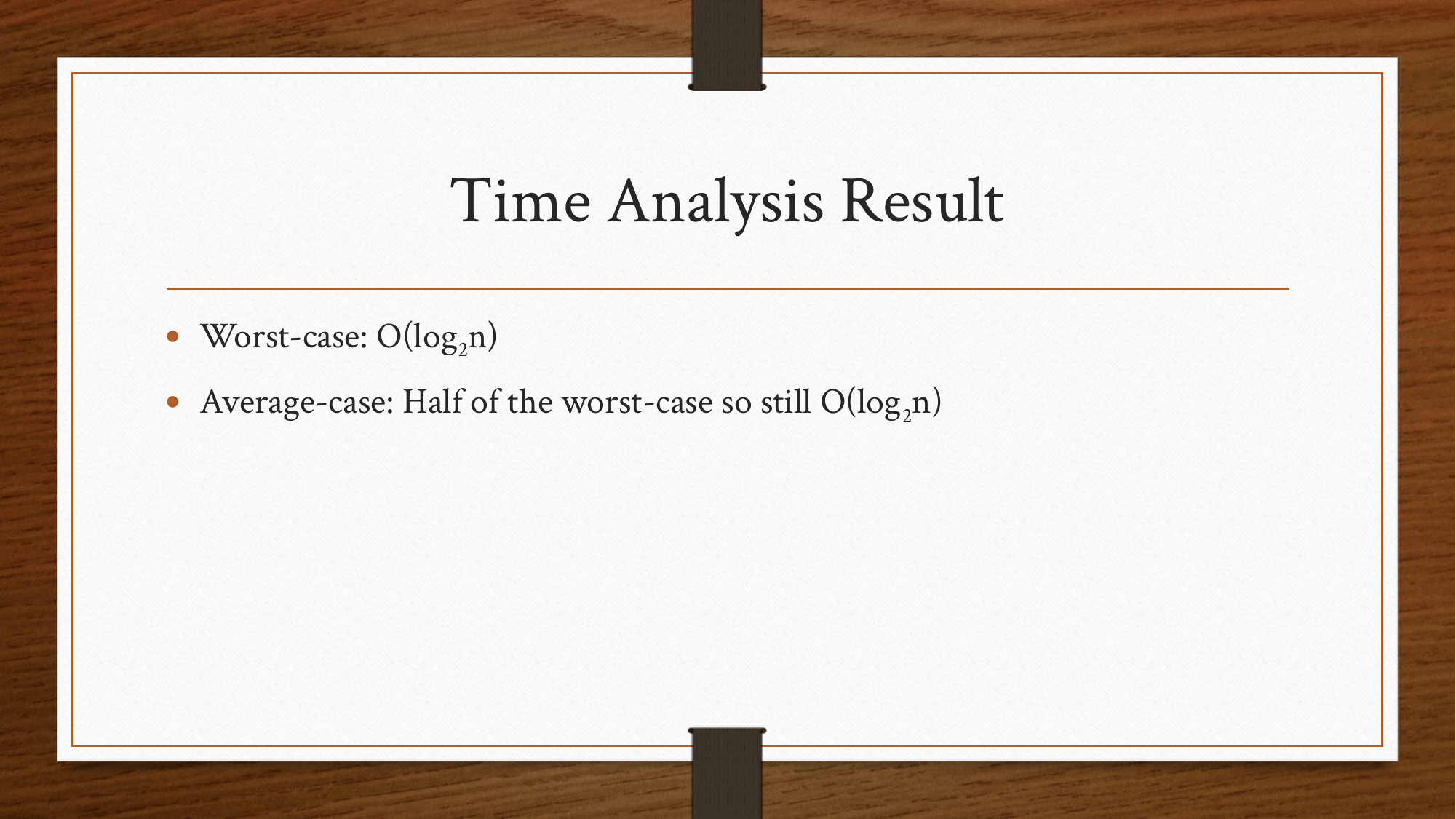

# Time Analysis Result
Worst-case: O(log2n)
Average-case: Half of the worst-case so still O(log2n)